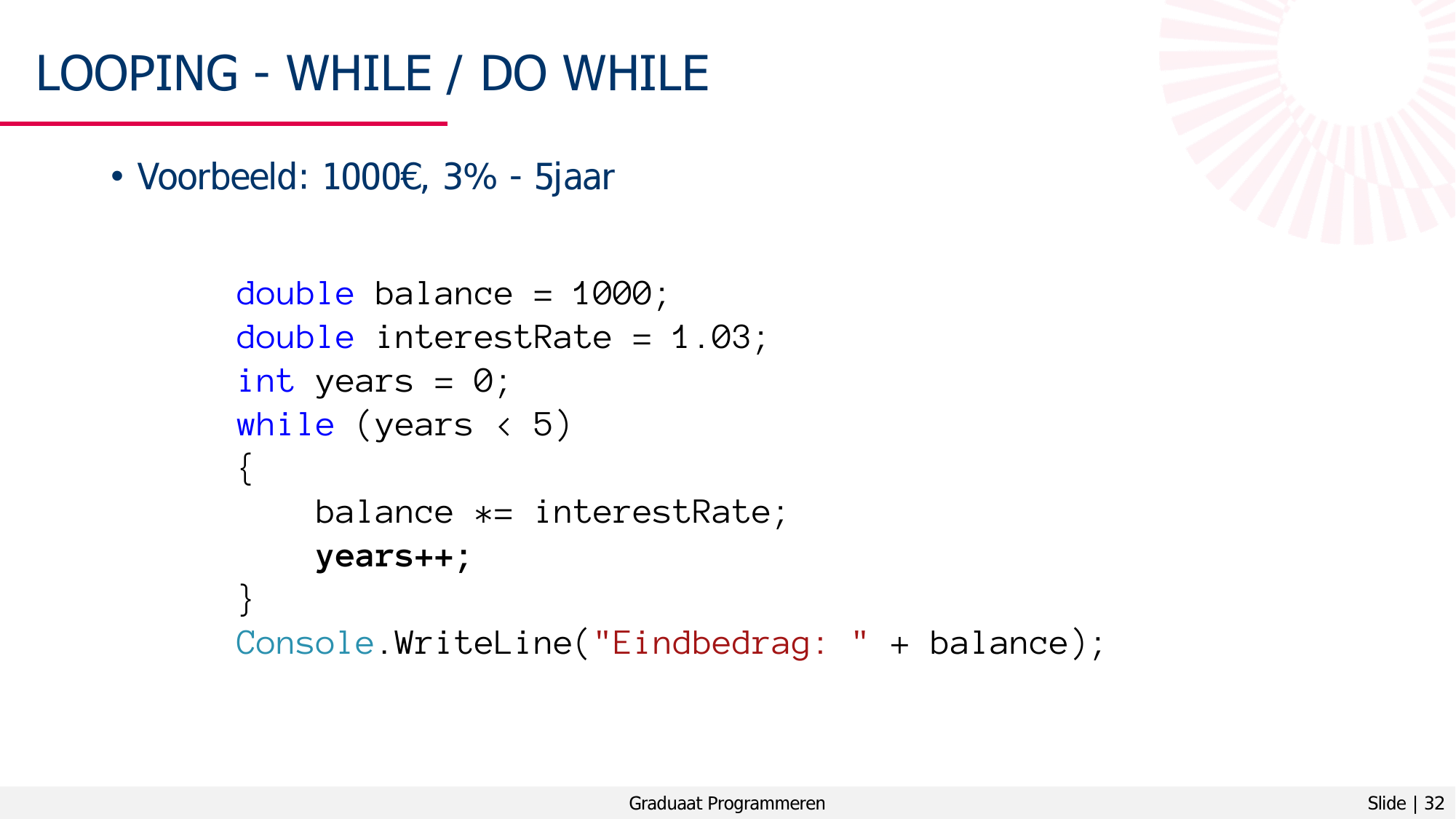

# Looping - while / do while
Voorbeeld: 1000€, 3% - 5jaar

double balance = 1000;
double interestRate = 1.03;
int years = 0;
while (years < 5)
{
    balance *= interestRate;
    years++;
}
Console.WriteLine("Eindbedrag: " + balance);